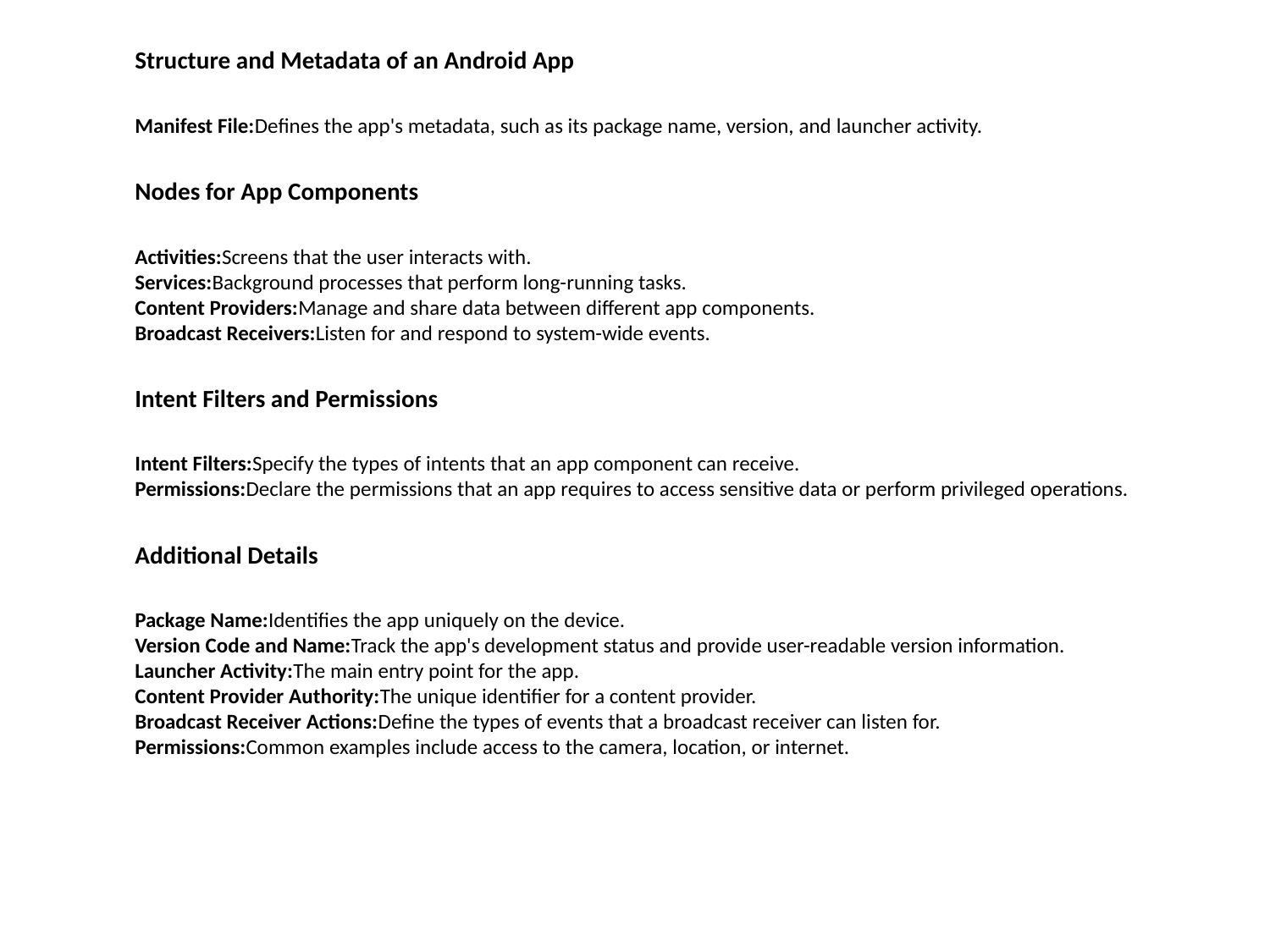

Structure and Metadata of an Android App

Manifest File:Defines the app's metadata, such as its package name, version, and launcher activity.

Nodes for App Components

Activities:Screens that the user interacts with.
Services:Background processes that perform long-running tasks.
Content Providers:Manage and share data between different app components.
Broadcast Receivers:Listen for and respond to system-wide events.

Intent Filters and Permissions

Intent Filters:Specify the types of intents that an app component can receive.
Permissions:Declare the permissions that an app requires to access sensitive data or perform privileged operations.

Additional Details

Package Name:Identifies the app uniquely on the device.
Version Code and Name:Track the app's development status and provide user-readable version information.
Launcher Activity:The main entry point for the app.
Content Provider Authority:The unique identifier for a content provider.
Broadcast Receiver Actions:Define the types of events that a broadcast receiver can listen for.
Permissions:Common examples include access to the camera, location, or internet.